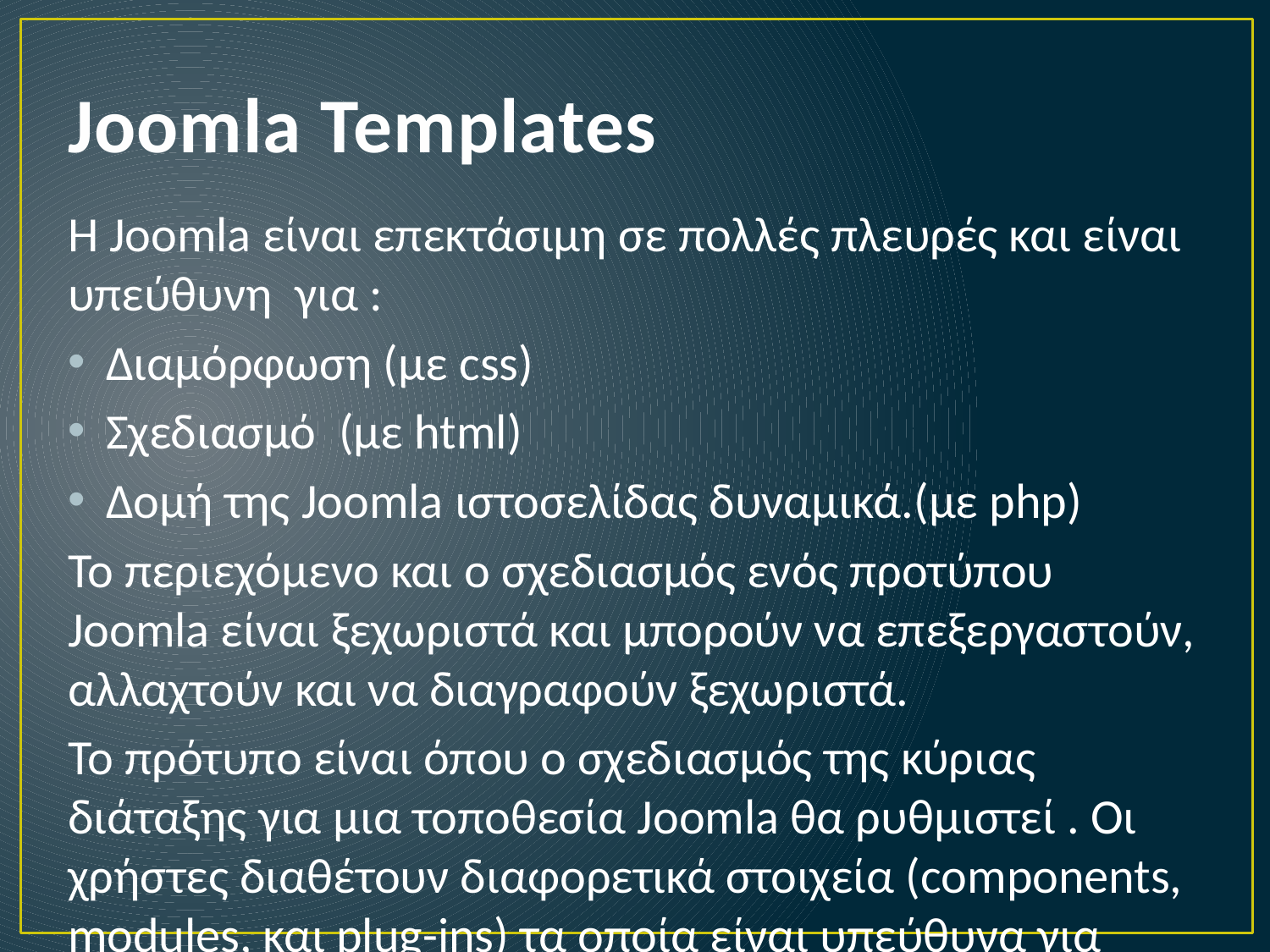

# Joomla Templates
Η Joomla είναι επεκτάσιμη σε πολλές πλευρές και είναι υπεύθυνη  για :
Διαμόρφωση (με css)
Σχεδιασμό  (με html)
Δομή της Joomla ιστοσελίδας δυναμικά.(με php)
Το περιεχόμενο και ο σχεδιασμός ενός προτύπου Joomla είναι ξεχωριστά και μπορούν να επεξεργαστούν, αλλαχτούν και να διαγραφούν ξεχωριστά.
Το πρότυπο είναι όπου ο σχεδιασμός της κύριας διάταξης για μια τοποθεσία Joomla θα ρυθμιστεί . Οι χρήστες διαθέτουν διαφορετικά στοιχεία (components, modules, και plug-ins) τα οποία είναι υπεύθυνα για τους διάφορους τύπους περιεχομένου.